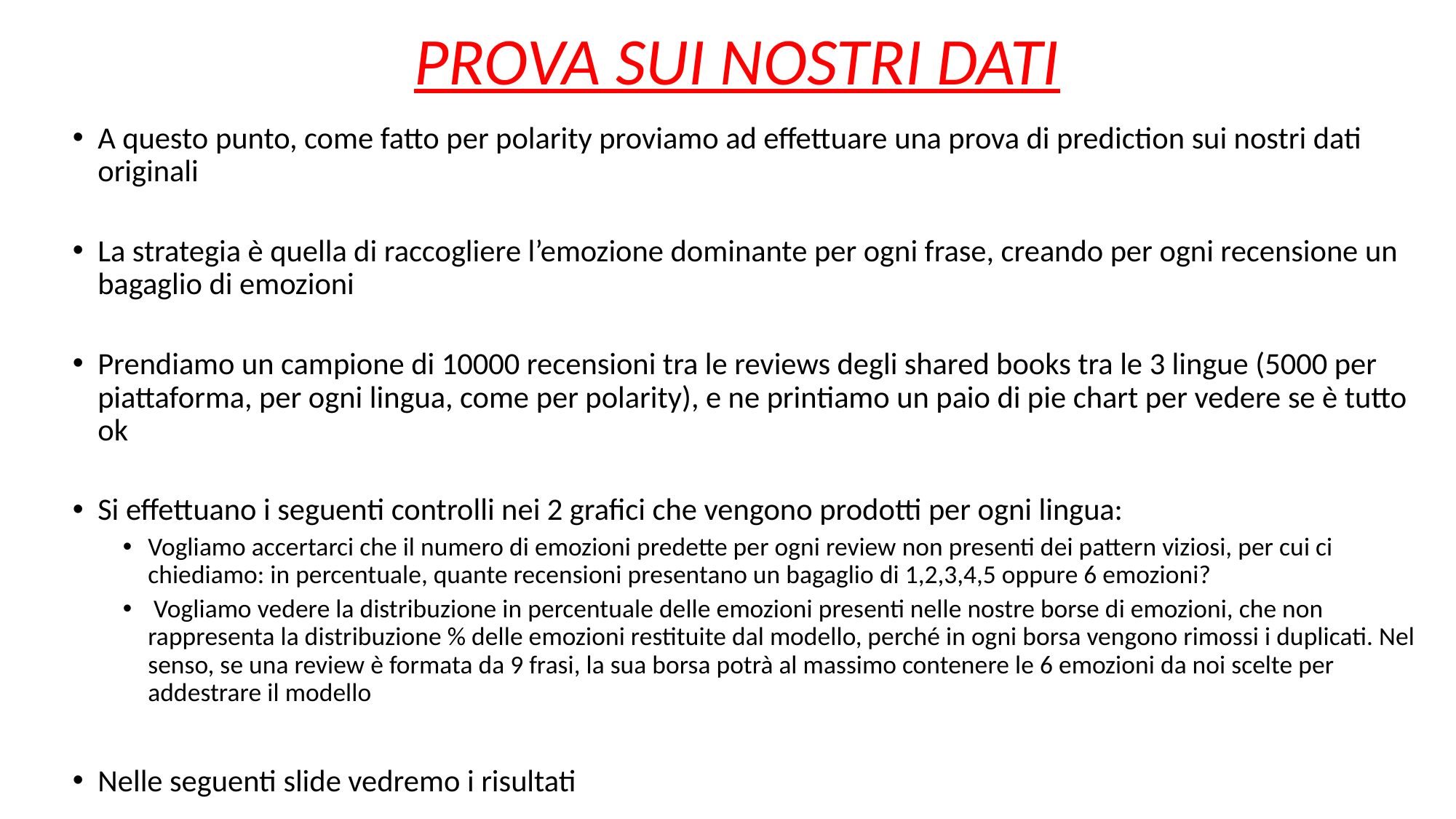

# PROVA SUI NOSTRI DATI
A questo punto, come fatto per polarity proviamo ad effettuare una prova di prediction sui nostri dati originali

La strategia è quella di raccogliere l’emozione dominante per ogni frase, creando per ogni recensione un bagaglio di emozioni

Prendiamo un campione di 10000 recensioni tra le reviews degli shared books tra le 3 lingue (5000 per piattaforma, per ogni lingua, come per polarity), e ne printiamo un paio di pie chart per vedere se è tutto ok

Si effettuano i seguenti controlli nei 2 grafici che vengono prodotti per ogni lingua:
Vogliamo accertarci che il numero di emozioni predette per ogni review non presenti dei pattern viziosi, per cui ci chiediamo: in percentuale, quante recensioni presentano un bagaglio di 1,2,3,4,5 oppure 6 emozioni?
 Vogliamo vedere la distribuzione in percentuale delle emozioni presenti nelle nostre borse di emozioni, che non rappresenta la distribuzione % delle emozioni restituite dal modello, perché in ogni borsa vengono rimossi i duplicati. Nel senso, se una review è formata da 9 frasi, la sua borsa potrà al massimo contenere le 6 emozioni da noi scelte per addestrare il modello

Nelle seguenti slide vedremo i risultati